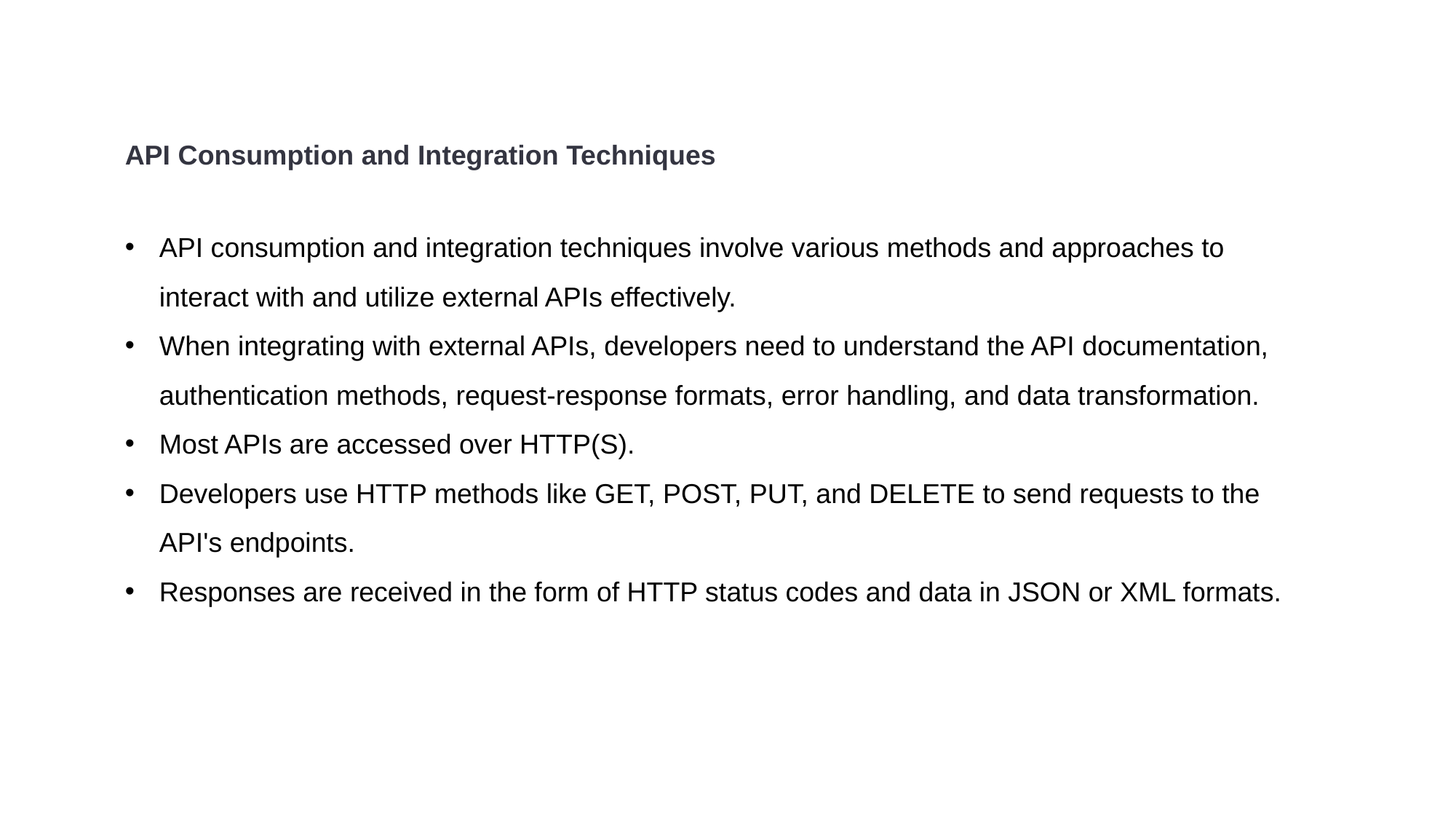

API Consumption and Integration Techniques
API consumption and integration techniques involve various methods and approaches to interact with and utilize external APIs effectively.
When integrating with external APIs, developers need to understand the API documentation, authentication methods, request-response formats, error handling, and data transformation.
Most APIs are accessed over HTTP(S).
Developers use HTTP methods like GET, POST, PUT, and DELETE to send requests to the API's endpoints.
Responses are received in the form of HTTP status codes and data in JSON or XML formats.